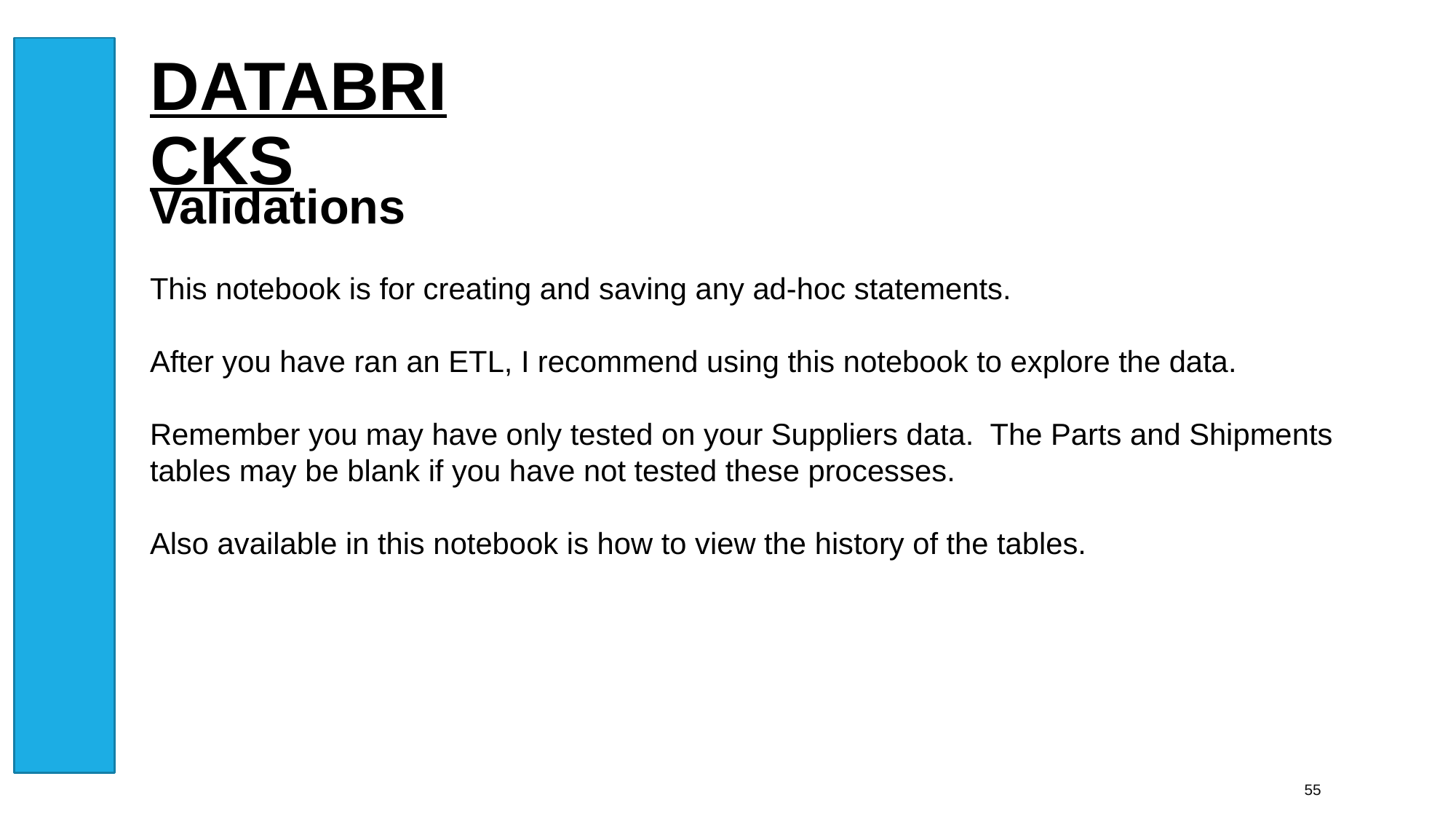

DATABRICKS
Validations
This notebook is for creating and saving any ad-hoc statements.

After you have ran an ETL, I recommend using this notebook to explore the data.

Remember you may have only tested on your Suppliers data.  The Parts and Shipments tables may be blank if you have not tested these processes.

Also available in this notebook is how to view the history of the tables.
55